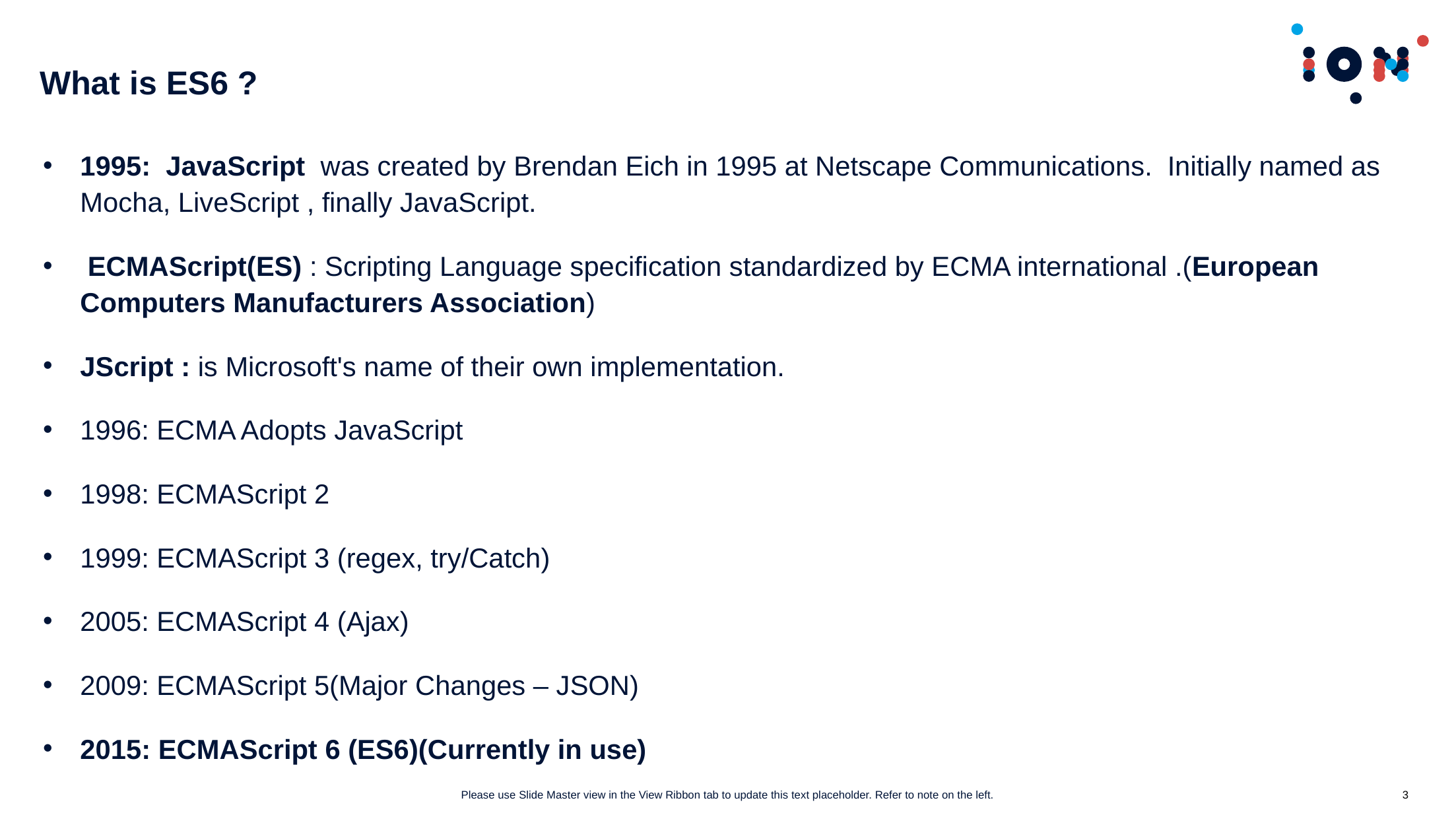

# What is ES6 ?
1995:  JavaScript  was created by Brendan Eich in 1995 at Netscape Communications.  Initially named as Mocha, LiveScript , finally JavaScript.
 ECMAScript(ES) : Scripting Language specification standardized by ECMA international .(European Computers Manufacturers Association)
JScript : is Microsoft's name of their own implementation.
1996: ECMA Adopts JavaScript
1998: ECMAScript 2
1999: ECMAScript 3 (regex, try/Catch)
2005: ECMAScript 4 (Ajax)
2009: ECMAScript 5(Major Changes – JSON)
2015: ECMAScript 6 (ES6)(Currently in use)